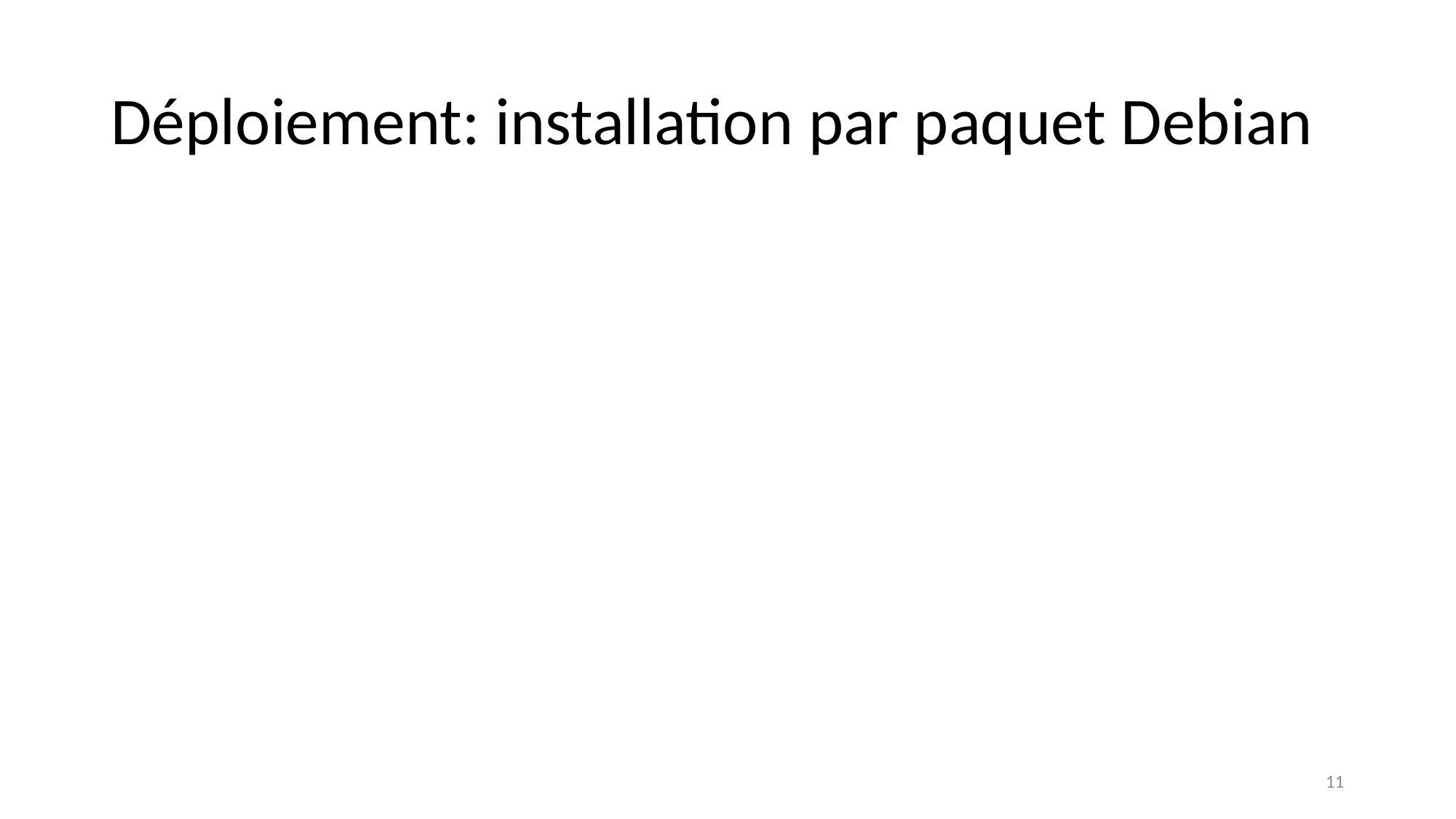

# Déploiement: installation par paquet Debian

11